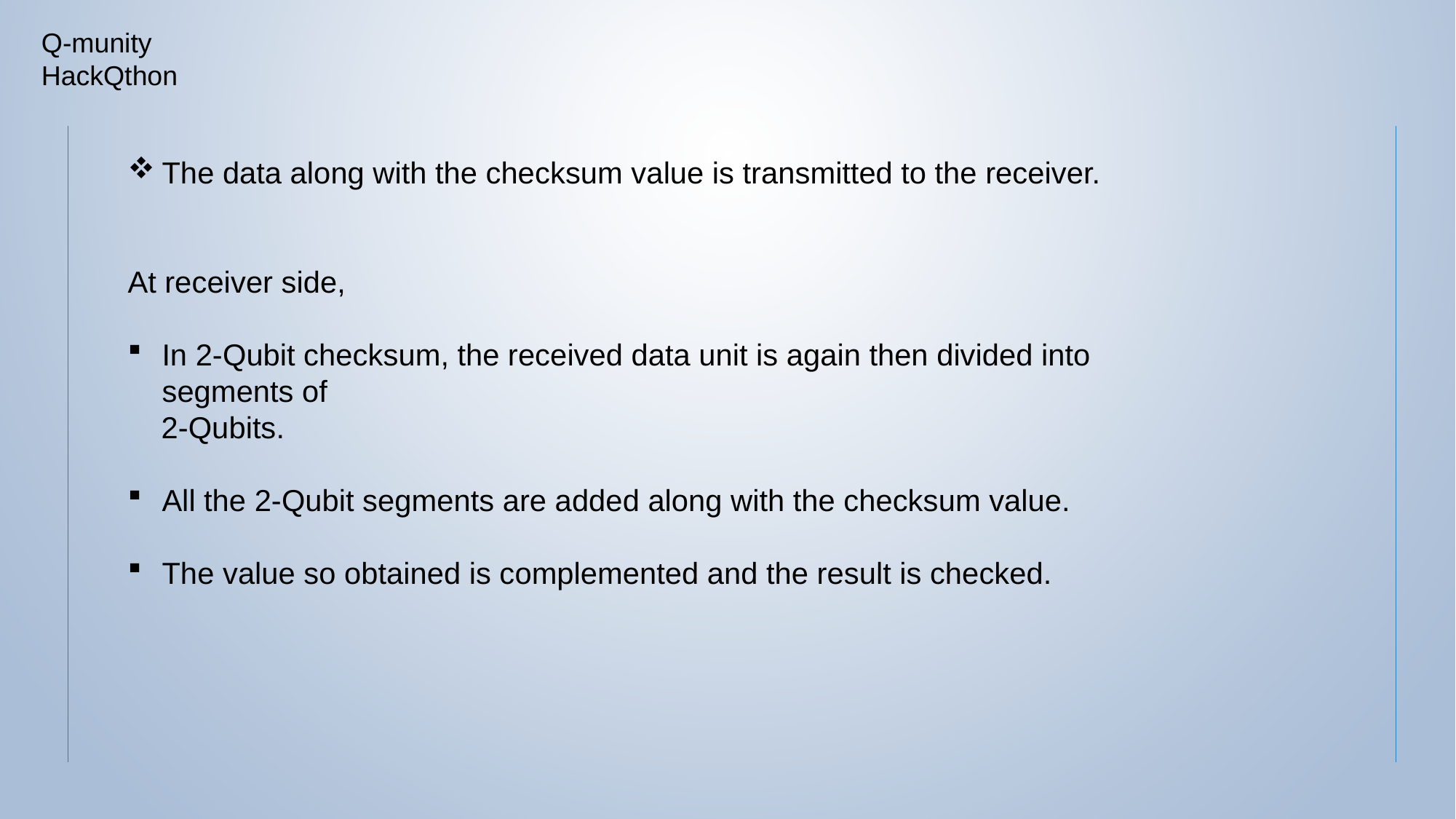

Q-munity HackQthon
The data along with the checksum value is transmitted to the receiver.

At receiver side,

In 2-Qubit checksum, the received data unit is again then divided into segments of
    2-Qubits.

All the 2-Qubit segments are added along with the checksum value.

The value so obtained is complemented and the result is checked.